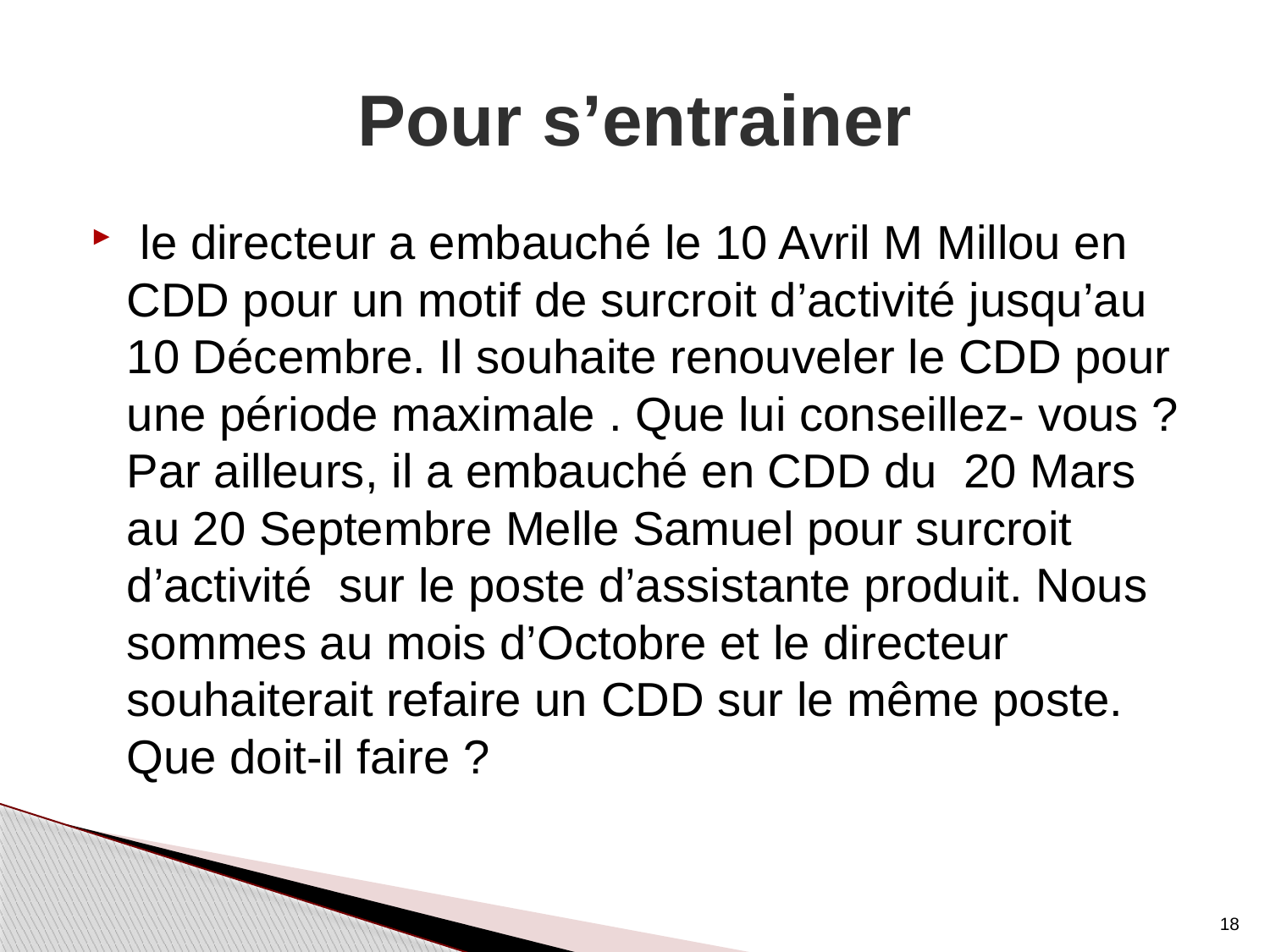

# Pour s’entrainer
 le directeur a embauché le 10 Avril M Millou en CDD pour un motif de surcroit d’activité jusqu’au 10 Décembre. Il souhaite renouveler le CDD pour une période maximale . Que lui conseillez- vous ? Par ailleurs, il a embauché en CDD du  20 Mars  au 20 Septembre Melle Samuel pour surcroit d’activité  sur le poste d’assistante produit. Nous sommes au mois d’Octobre et le directeur souhaiterait refaire un CDD sur le même poste. Que doit-il faire ?

18